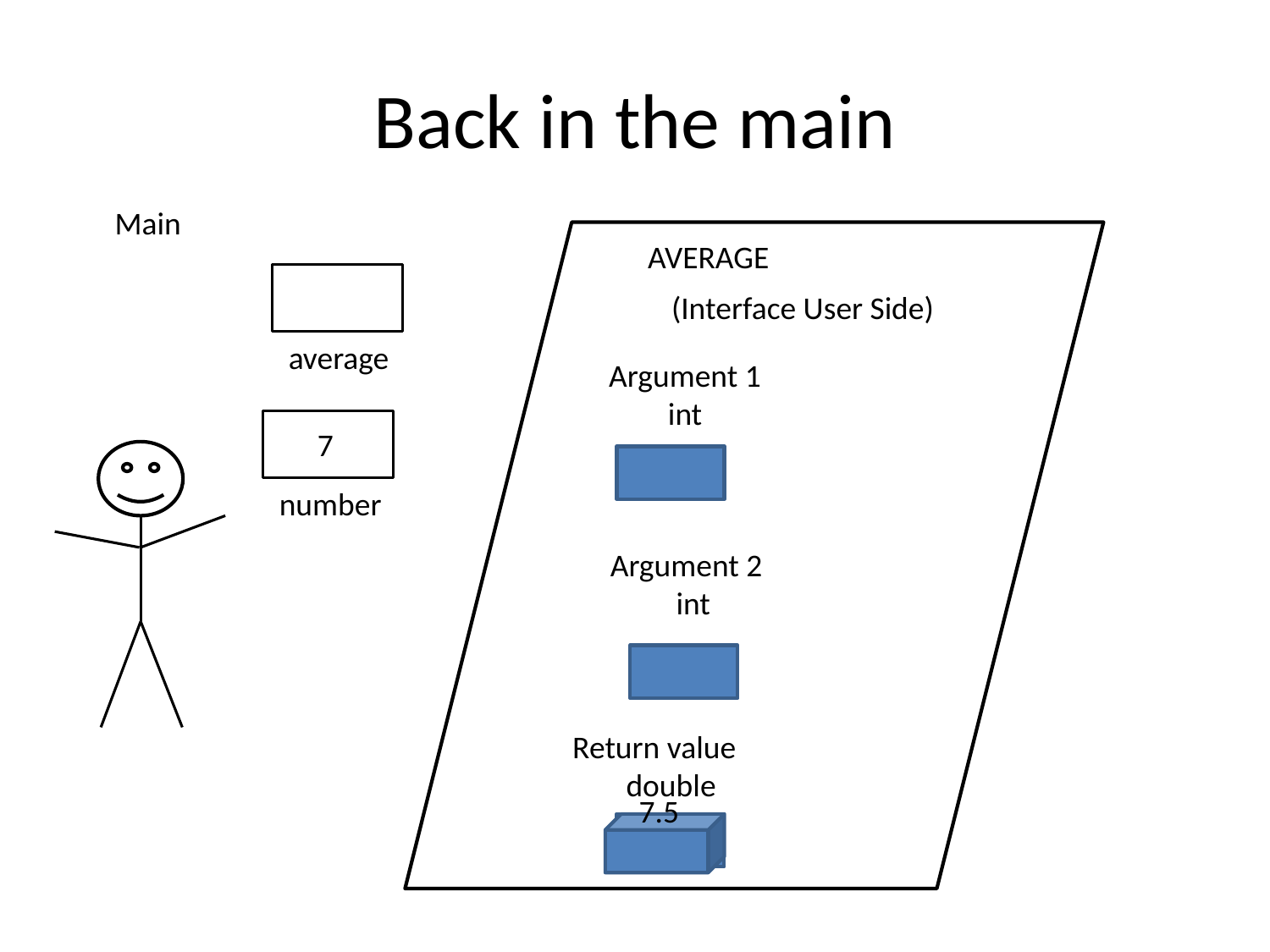

# Back in the main
Main

AVERAGE
(Interface User Side)
Argument 1
int

Argument 2
int

Return value
double

average

7

number
7.5